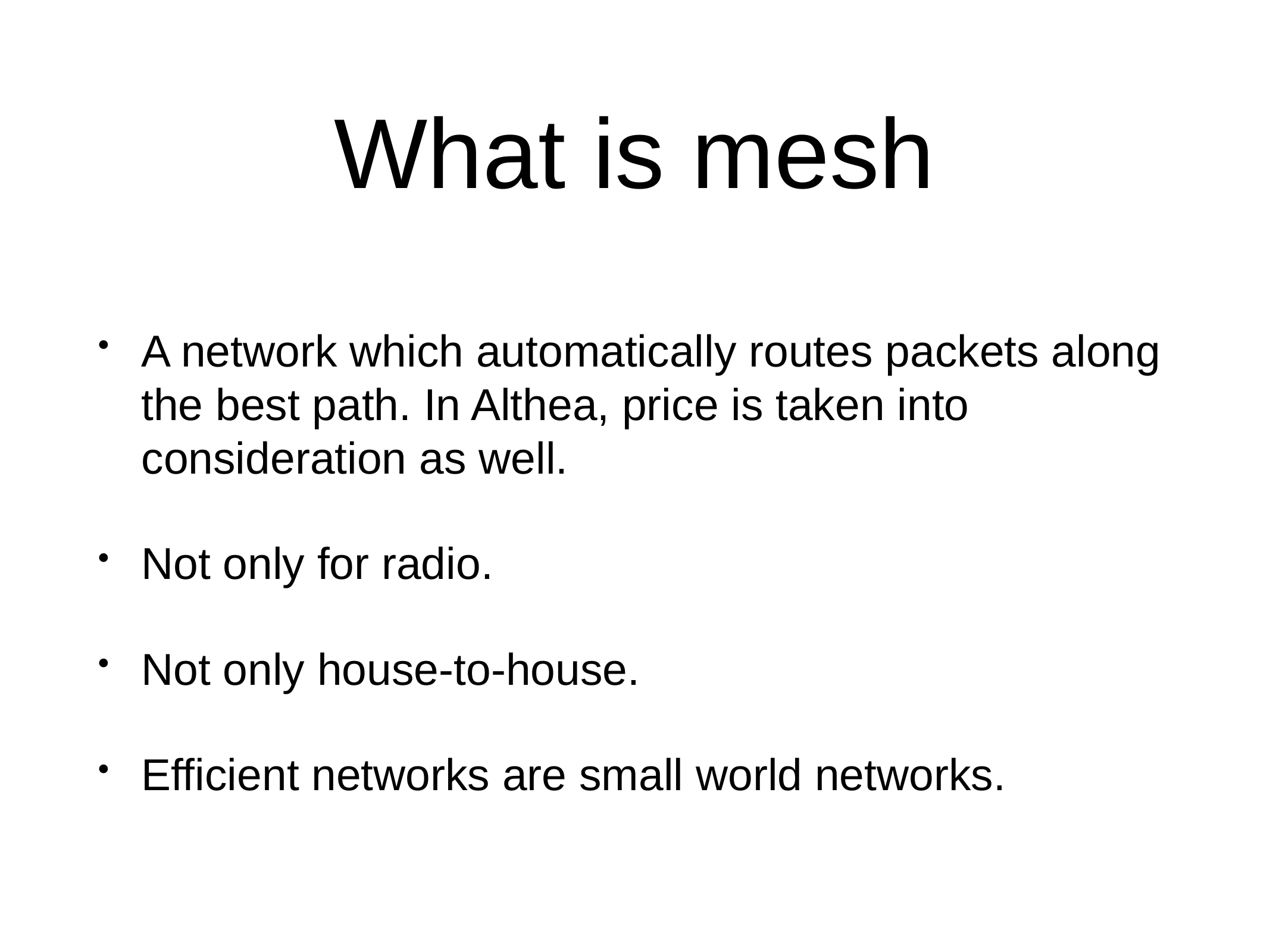

# What is mesh
A network which automatically routes packets along the best path. In Althea, price is taken into consideration as well.
Not only for radio.
Not only house-to-house.
Efficient networks are small world networks.